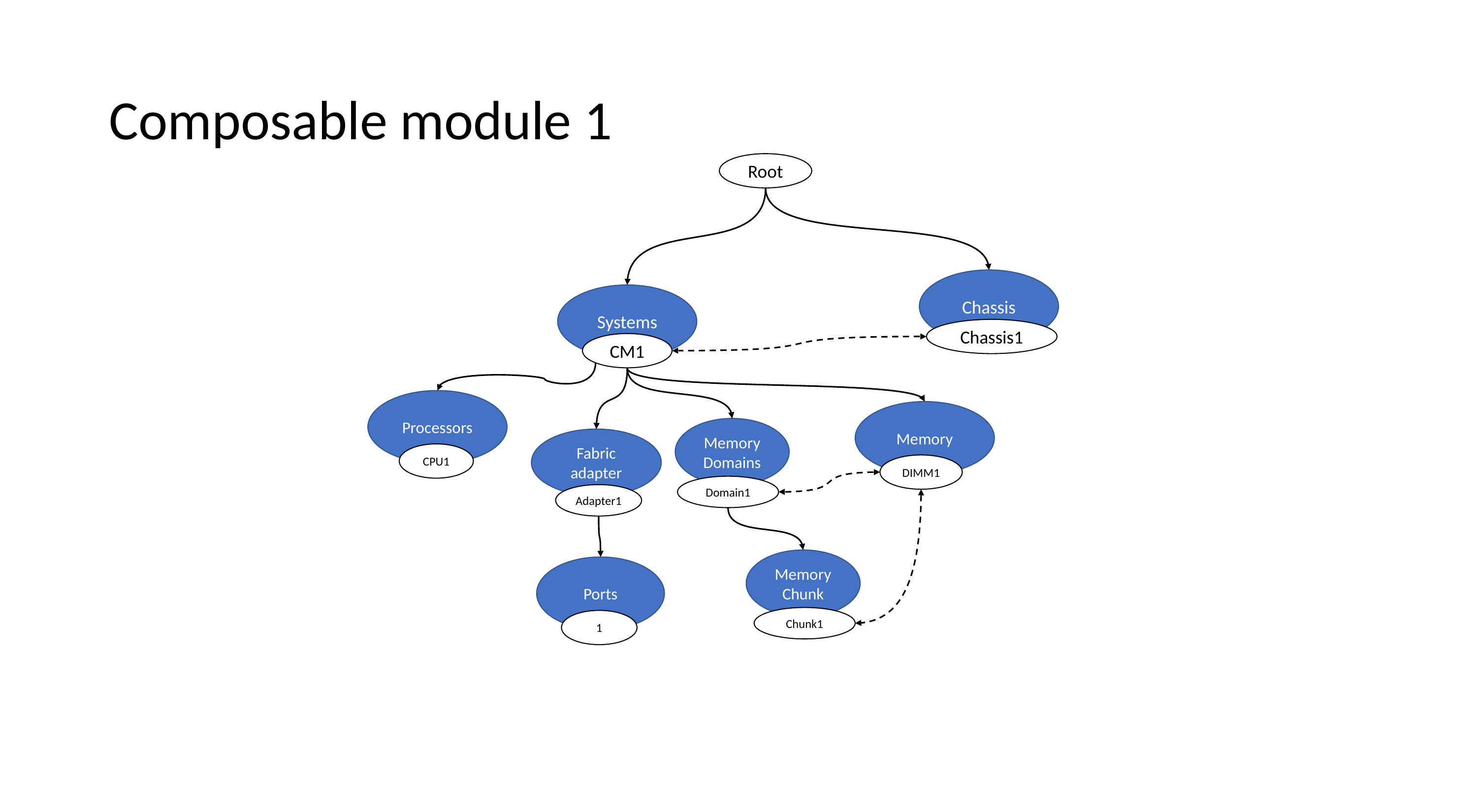

# Composable module 1
Root
Chassis
Systems
Chassis1
CM1
Processors
Memory
MemoryDomains
Fabric adapter
CPU1
DIMM1
Domain1
Adapter1
Memory
Chunk
Ports
Chunk1
1